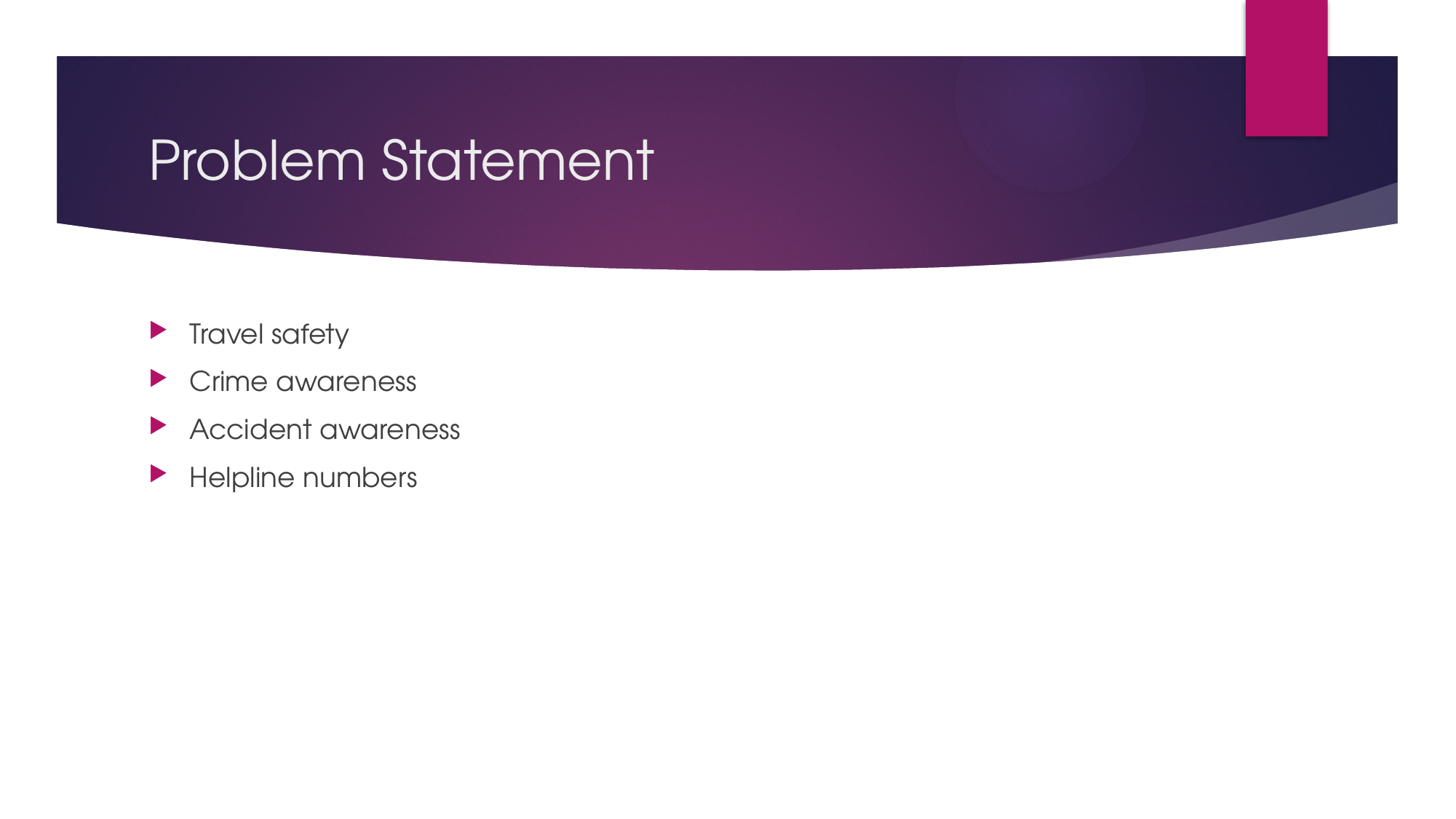

# Problem Statement
Travel safety
Crime awareness
Accident awareness
Helpline numbers